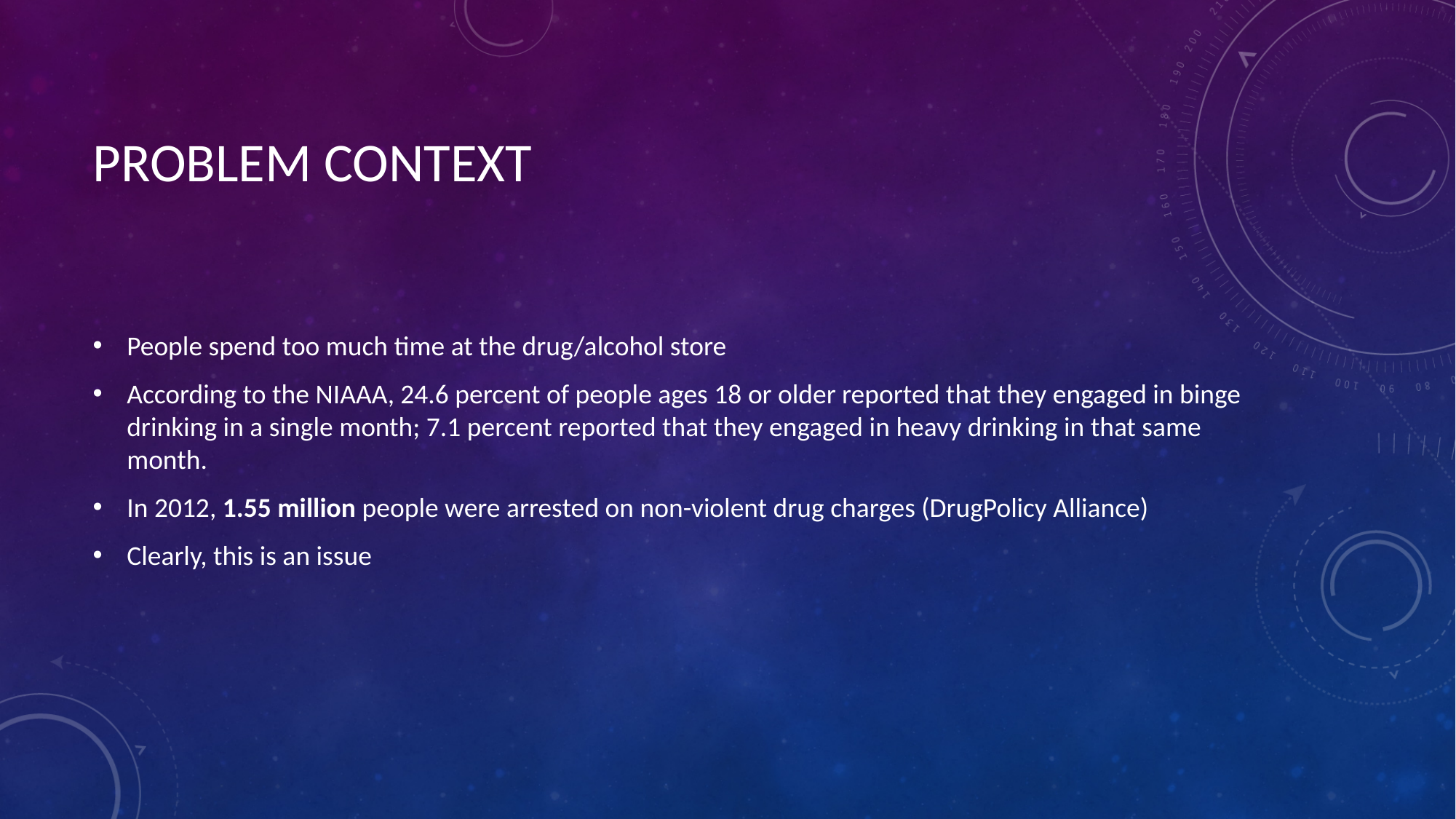

# Problem Context
People spend too much time at the drug/alcohol store
According to the NIAAA, 24.6 percent of people ages 18 or older reported that they engaged in binge drinking in a single month; 7.1 percent reported that they engaged in heavy drinking in that same month.
In 2012, 1.55 million people were arrested on non-violent drug charges (DrugPolicy Alliance)
Clearly, this is an issue